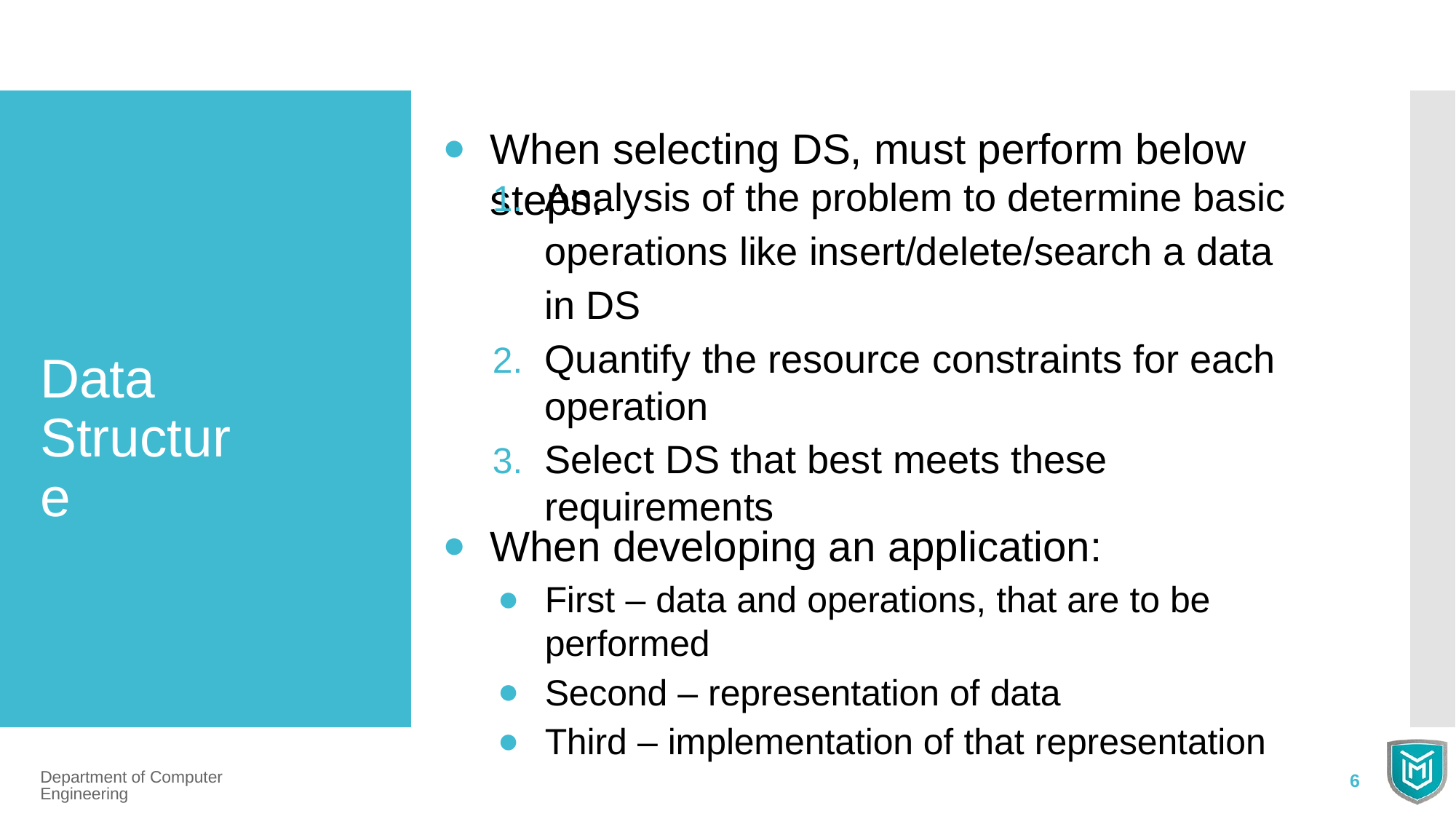

When selecting DS, must perform below steps:
Analysis of the problem to determine basic  operations like insert/delete/search a data in DS
Quantify the resource constraints for each operation
Select DS that best meets these requirements
Data  Structure
When developing an application:
First – data and operations, that are to be performed
Second – representation of data
Third – implementation of that representation
Department of Computer Engineering
6